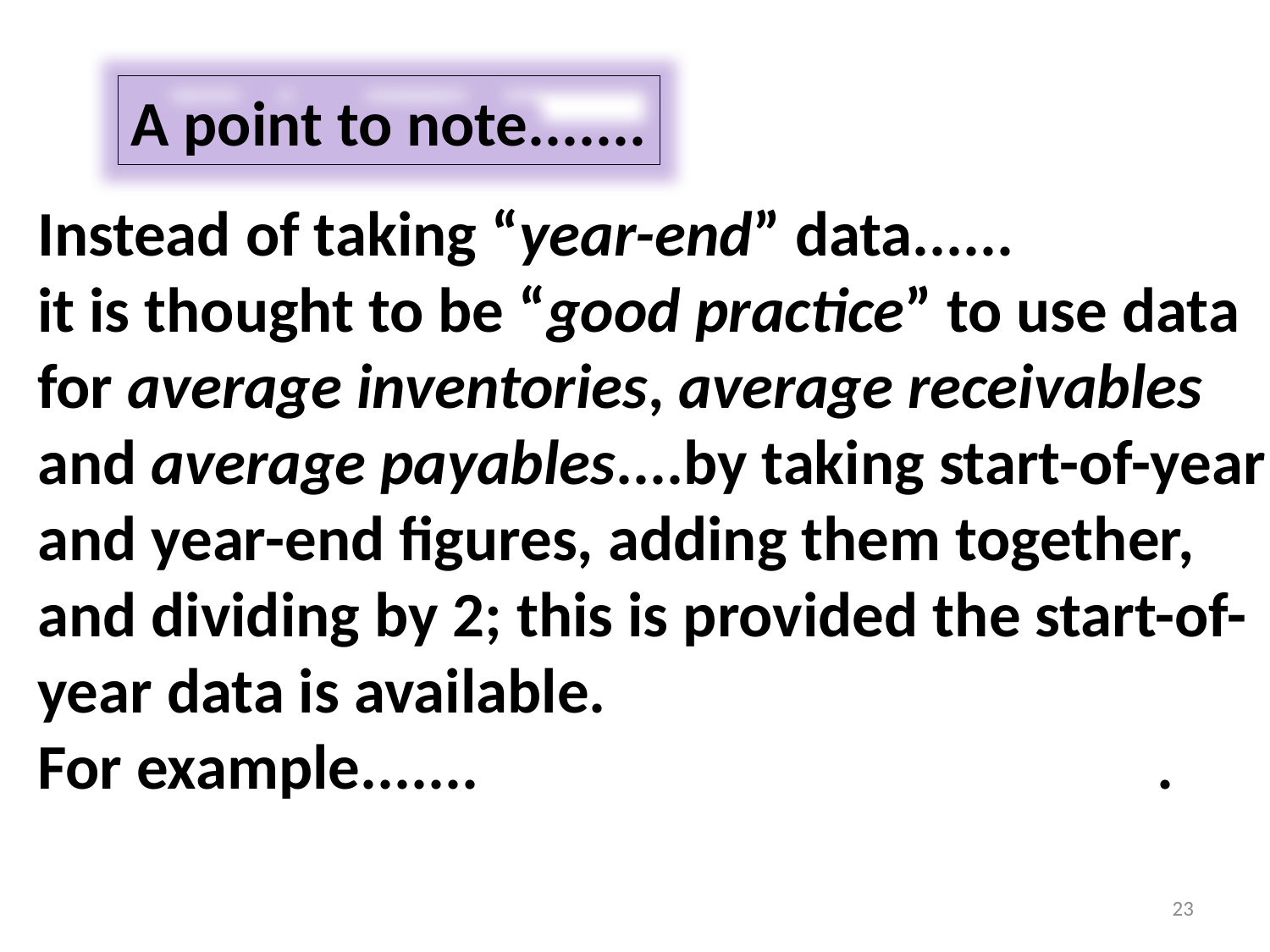

A point to note.......
Instead of taking “year-end” data......
it is thought to be “good practice” to use data
for average inventories, average receivables
and average payables....by taking start-of-year
and year-end figures, adding them together,
and dividing by 2; this is provided the start-of-
year data is available.
For example.......						.
23